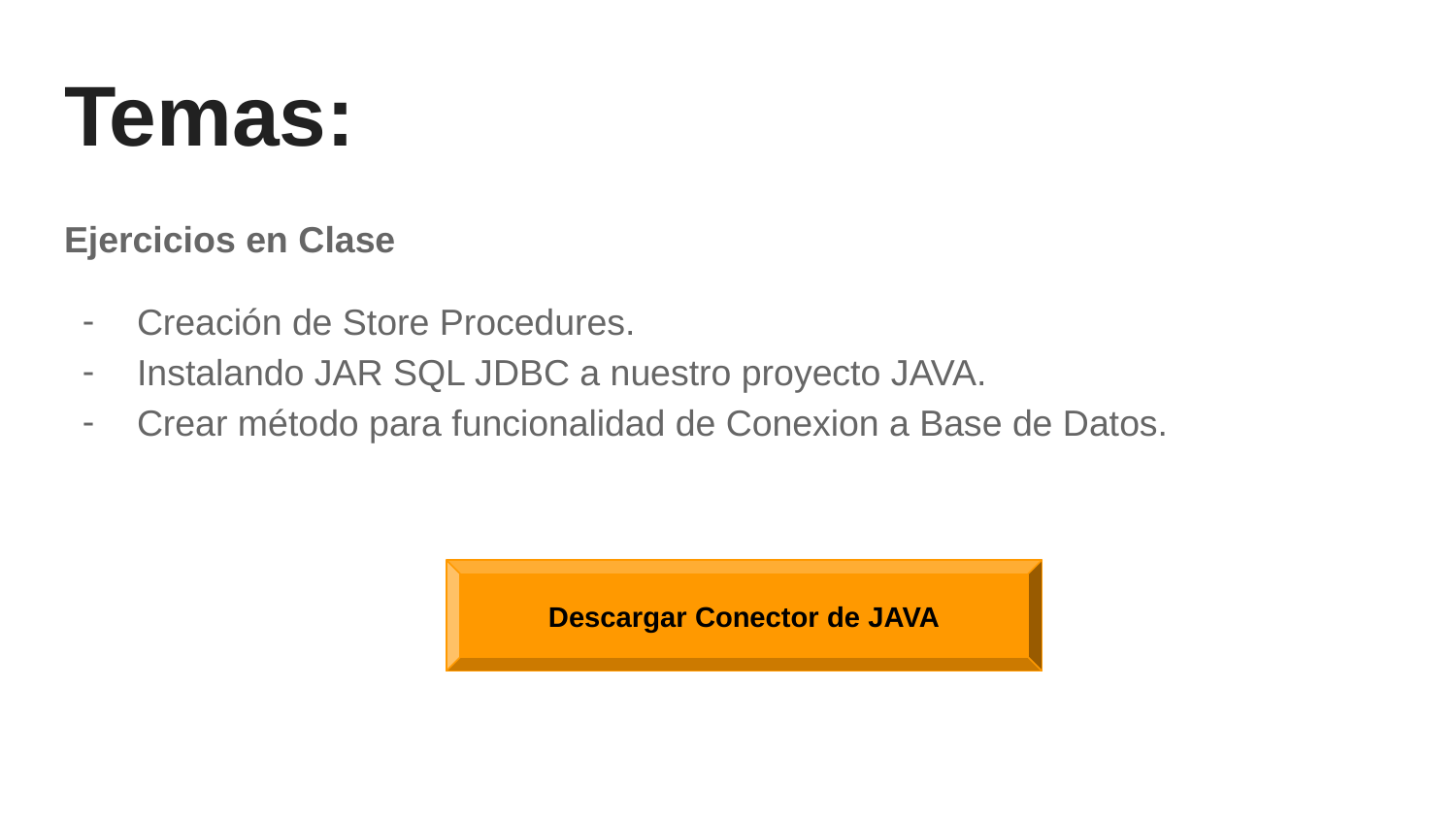

# Temas:
Ejercicios en Clase
Creación de Store Procedures.
Instalando JAR SQL JDBC a nuestro proyecto JAVA.
Crear método para funcionalidad de Conexion a Base de Datos.
Descargar Conector de JAVA